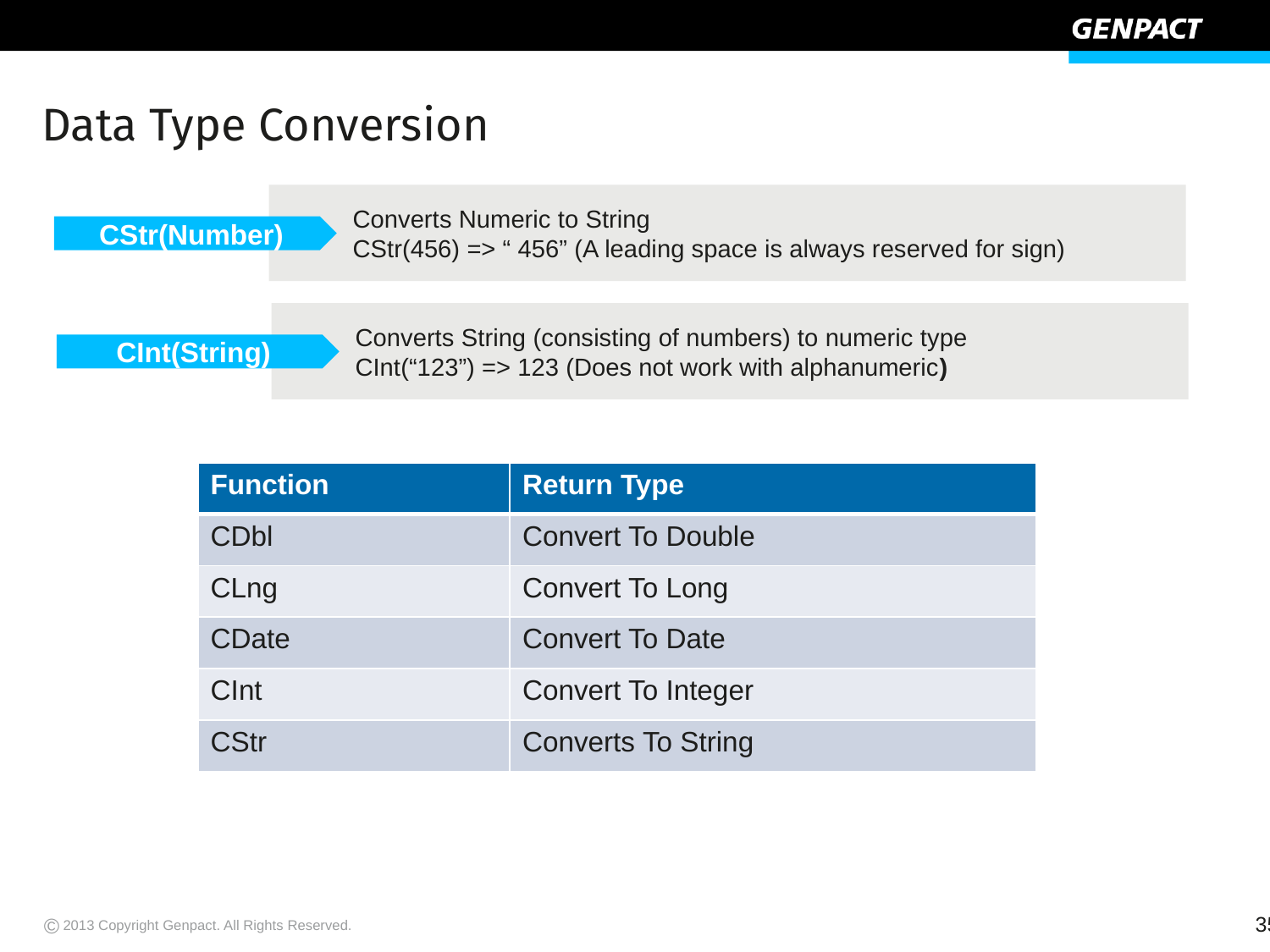

# Data Type Conversion
CStr(Number)
            Converts Numeric to String
            CStr(456) => “ 456” (A leading space is always reserved for sign)
CInt(String)
            Converts String (consisting of numbers) to numeric type
            CInt(“123”) => 123 (Does not work with alphanumeric)
| Function | Return Type |
| --- | --- |
| CDbl | Convert To Double |
| CLng | Convert To Long |
| CDate | Convert To Date |
| CInt | Convert To Integer |
| CStr | Converts To String |